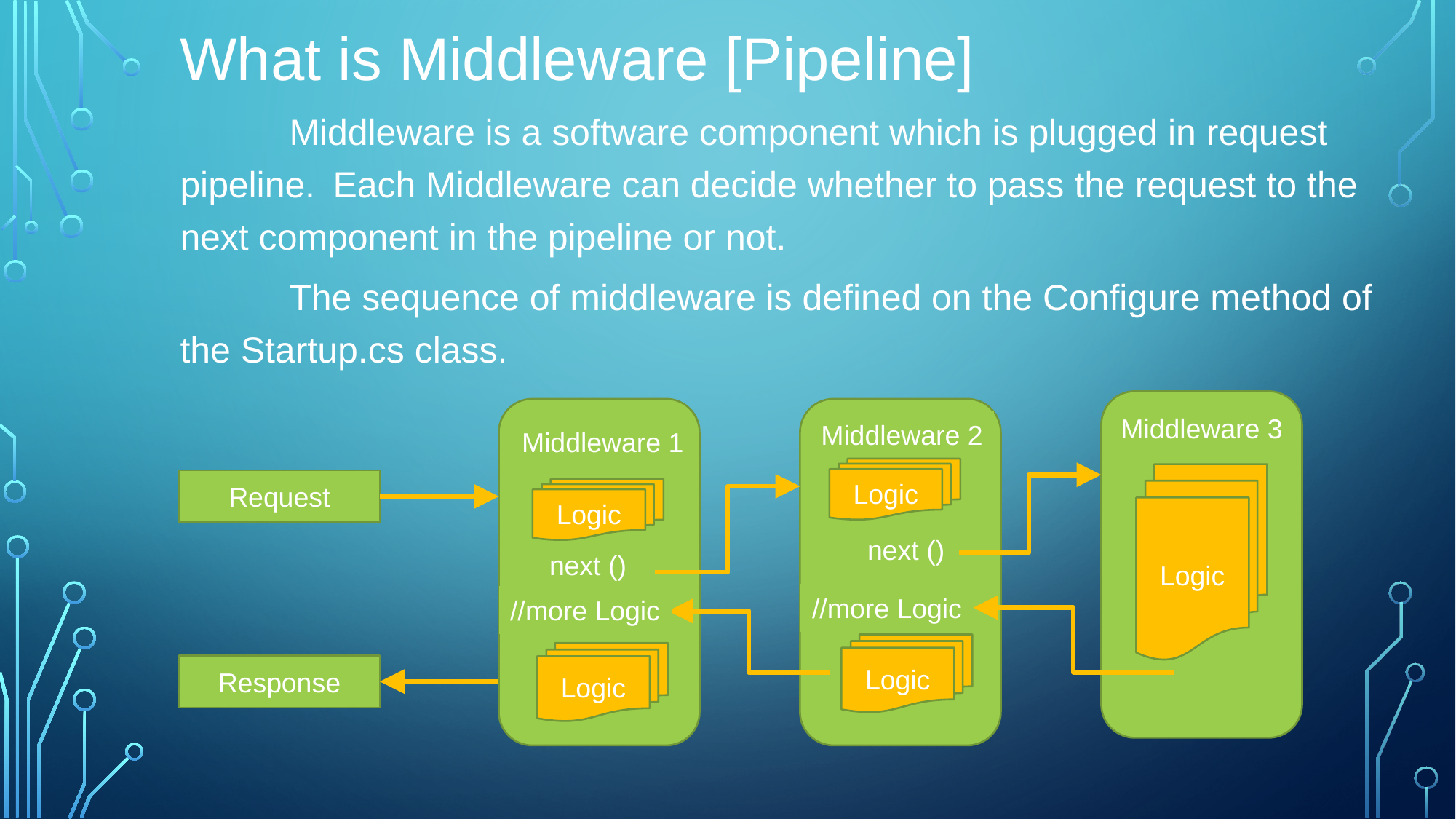

What is Middleware [Pipeline]
	Middleware is a software component which is plugged in request pipeline.  Each Middleware can decide whether to pass the request to the next component in the pipeline or not.
	The sequence of middleware is defined on the Configure method of the Startup.cs class.

Request
Response
Middleware 3
Middleware 2
Middleware 1
Logic
Logic
Logic
next ()
next ()
//more Logic
//more Logic
Logic
Logic